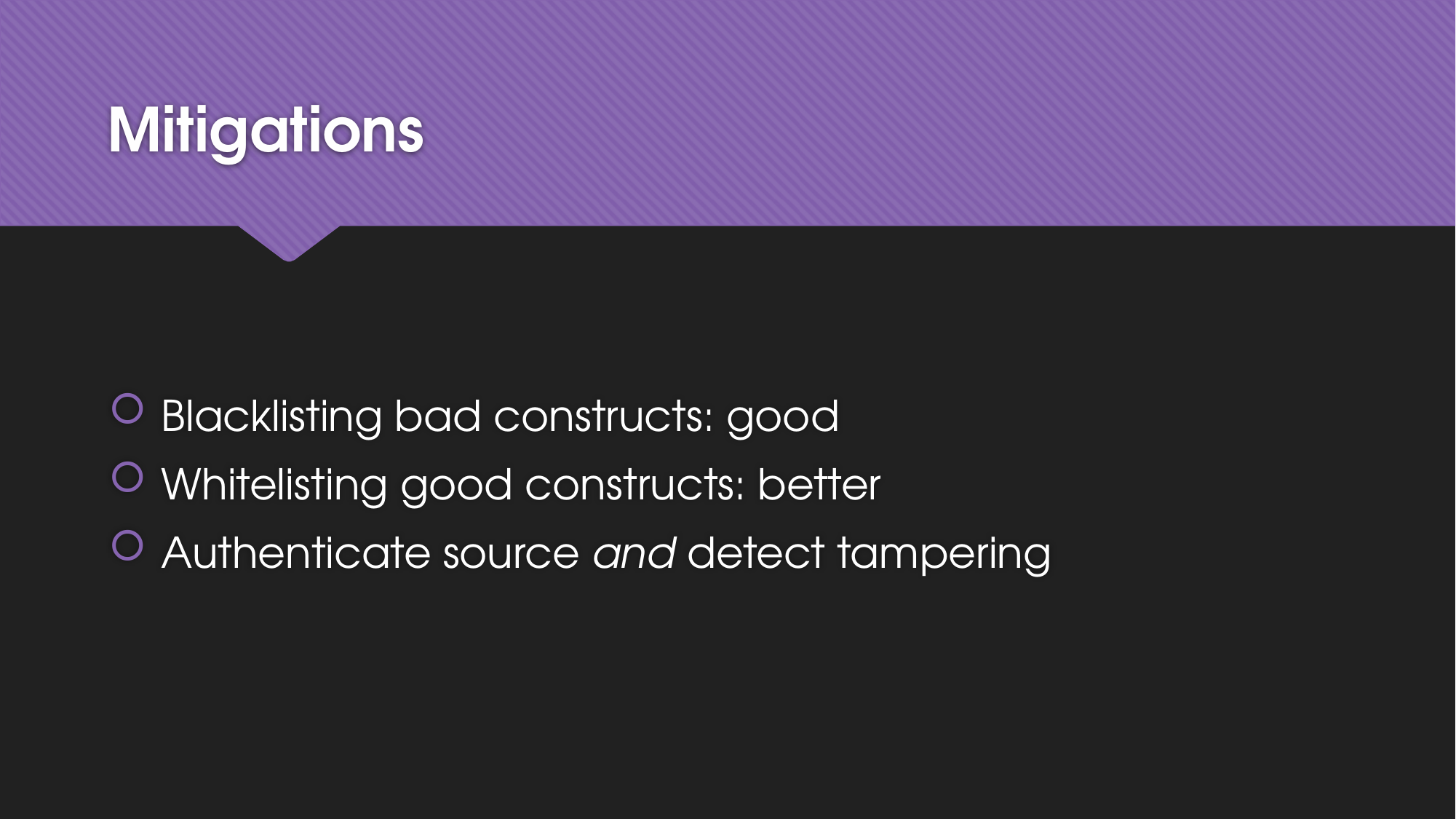

# Mitigations
 Blacklisting bad constructs: good
 Whitelisting good constructs: better
 Authenticate source and detect tampering